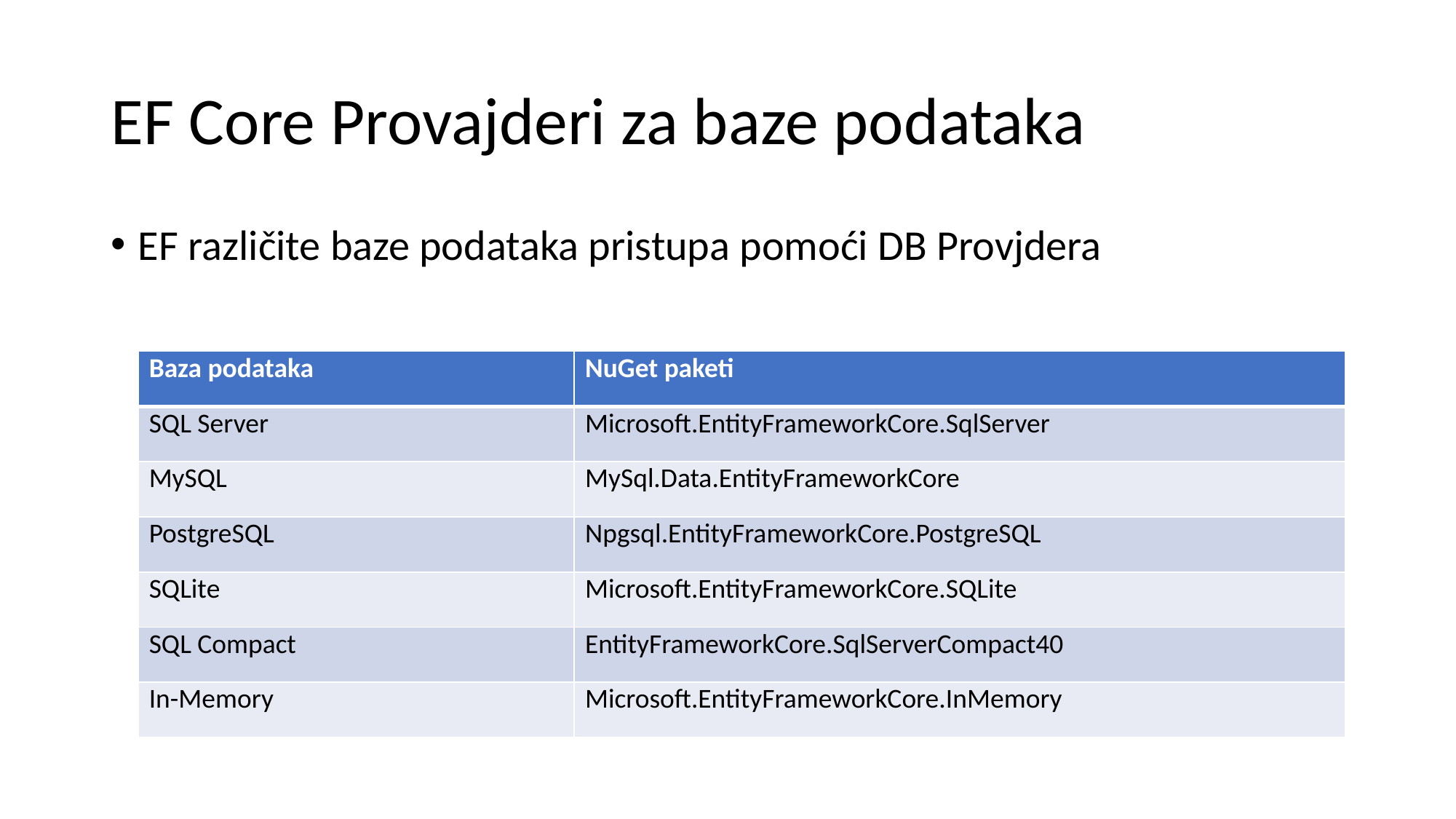

# EF Core Provajderi za baze podataka
EF različite baze podataka pristupa pomoći DB Provjdera

| Baza podataka | NuGet paketi |
| --- | --- |
| SQL Server | Microsoft.EntityFrameworkCore.SqlServer |
| MySQL | MySql.Data.EntityFrameworkCore |
| PostgreSQL | Npgsql.EntityFrameworkCore.PostgreSQL |
| SQLite | Microsoft.EntityFrameworkCore.SQLite |
| SQL Compact | EntityFrameworkCore.SqlServerCompact40 |
| In-Memory | Microsoft.EntityFrameworkCore.InMemory |